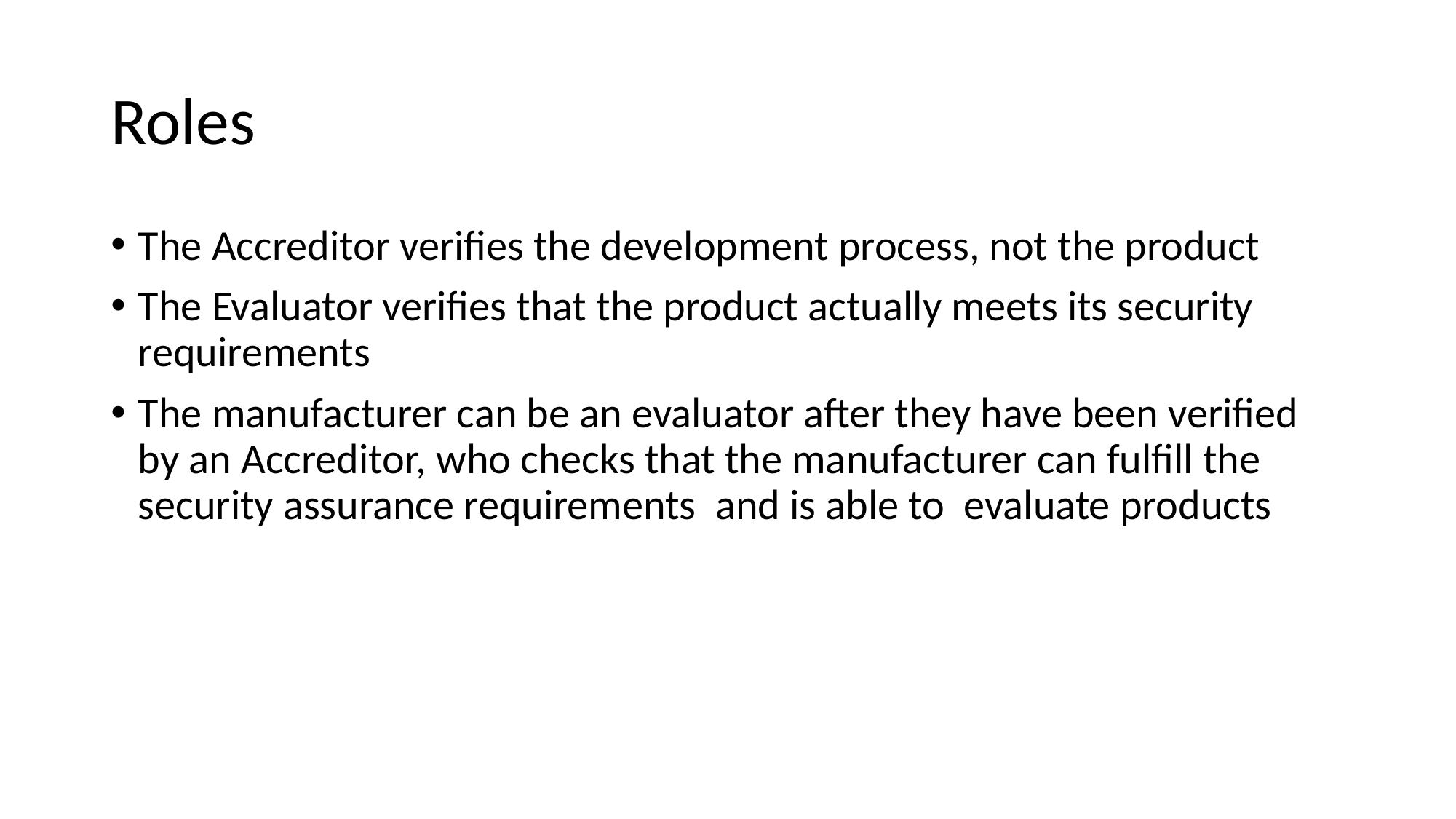

# Roles
The Accreditor verifies the development process, not the product
The Evaluator verifies that the product actually meets its security requirements
The manufacturer can be an evaluator after they have been verified by an Accreditor, who checks that the manufacturer can fulfill the security assurance requirements  and is able to  evaluate products